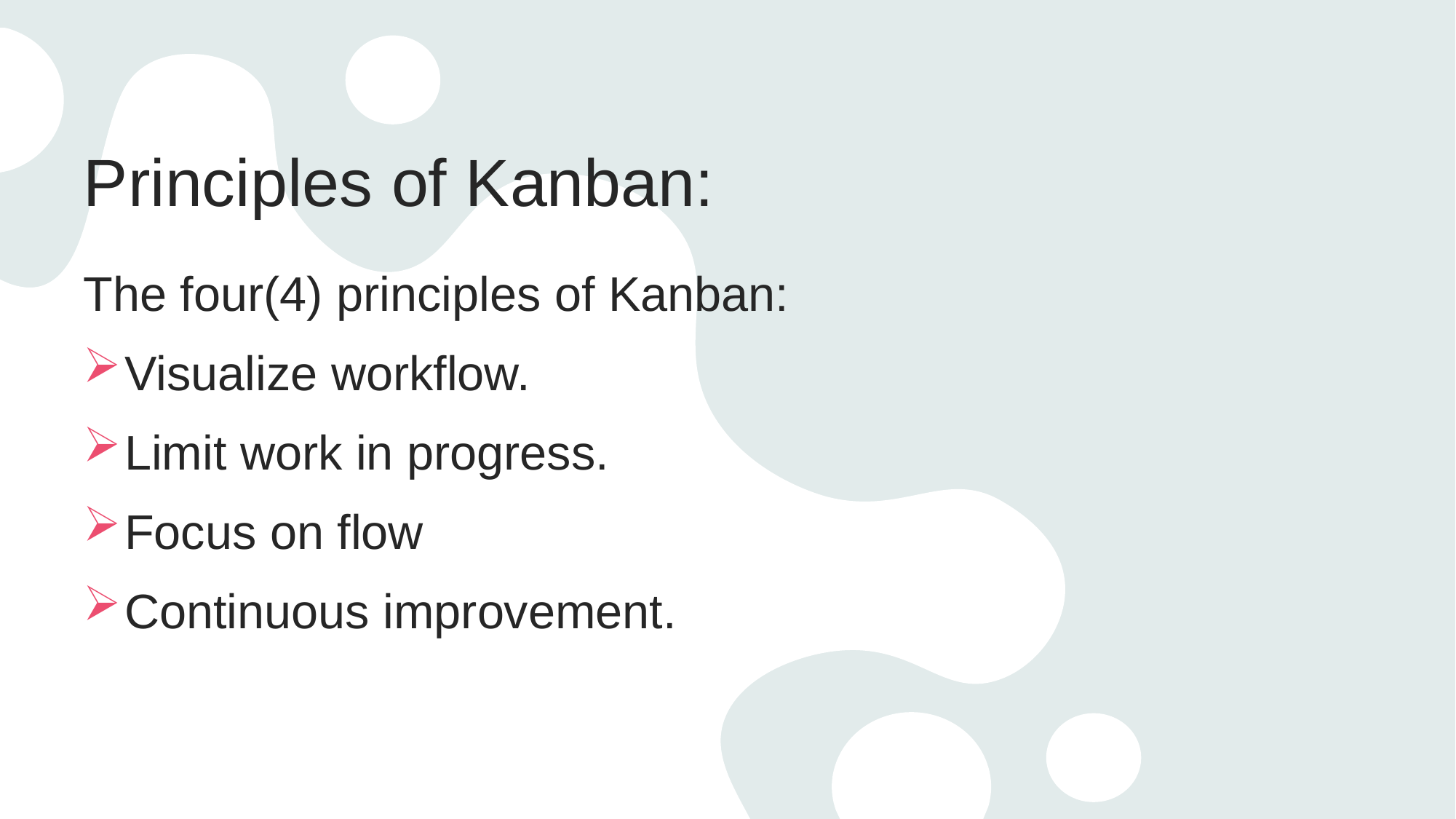

# Principles of Kanban:
The four(4) principles of Kanban:
Visualize workflow.
Limit work in progress.
Focus on flow
Continuous improvement.